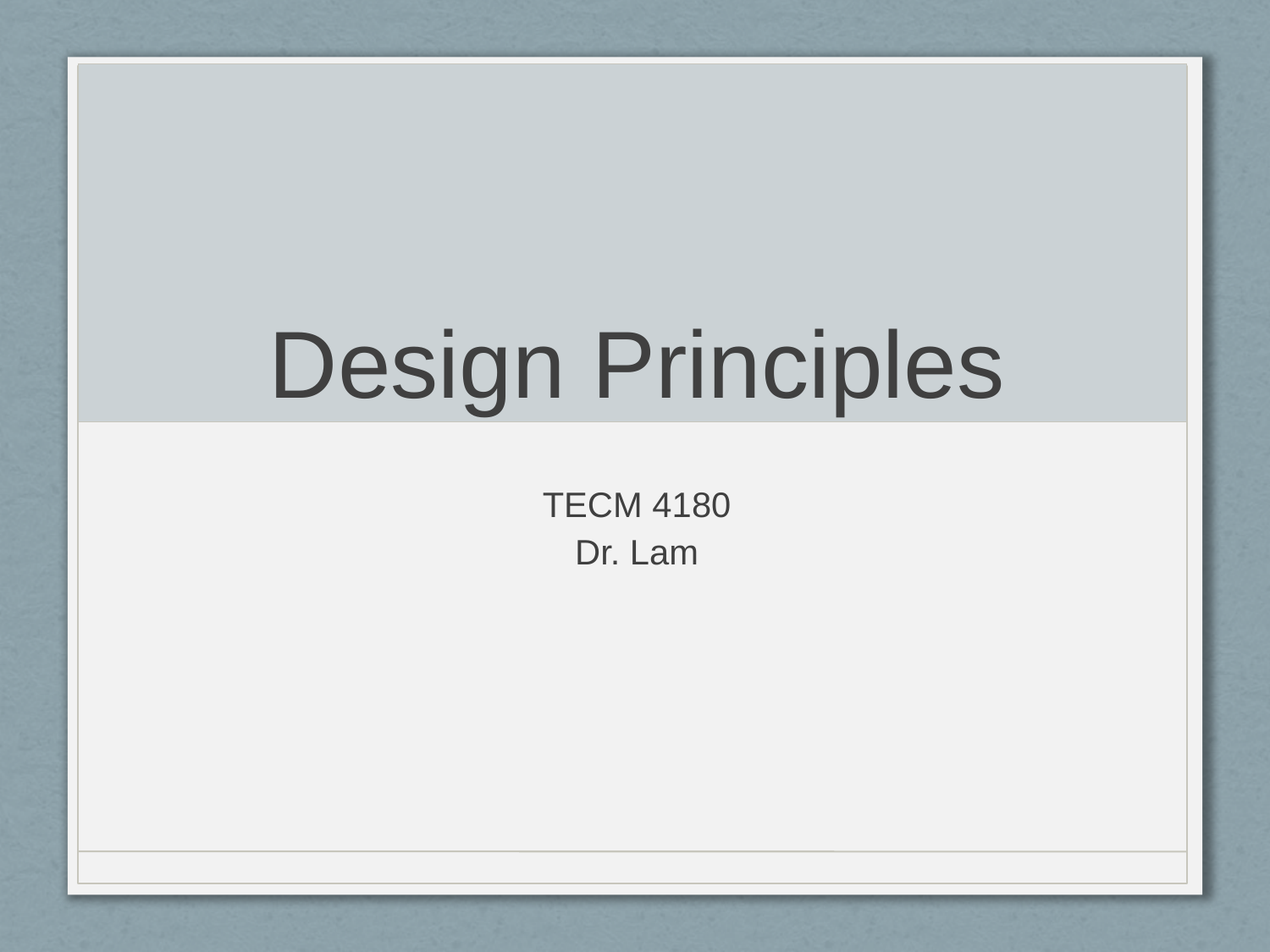

# Design Principles
TECM 4180
Dr. Lam